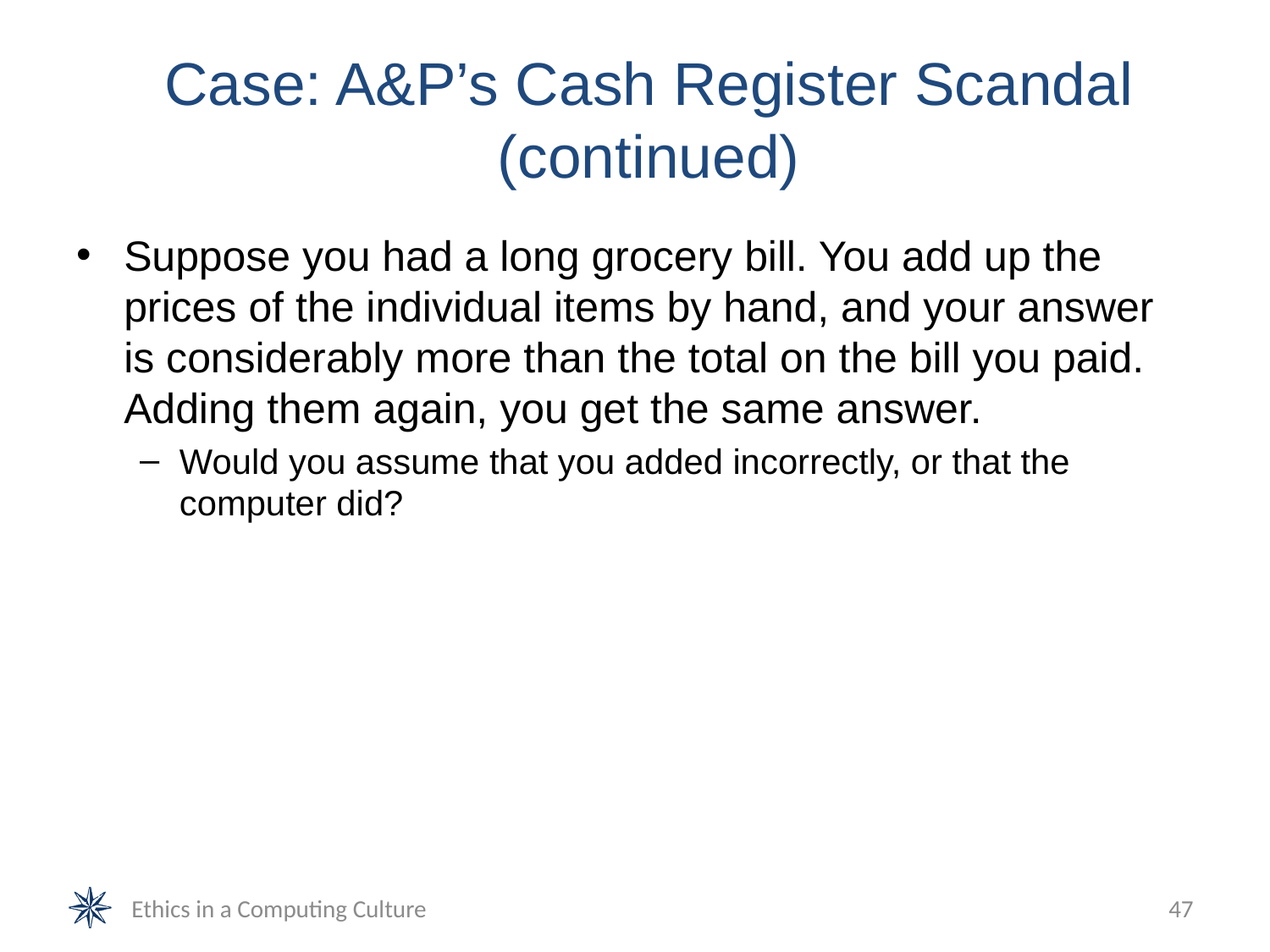

# Case: A&P’s Cash Register Scandal (continued)
Suppose you had a long grocery bill. You add up the prices of the individual items by hand, and your answer is considerably more than the total on the bill you paid. Adding them again, you get the same answer.
Would you assume that you added incorrectly, or that the computer did?

Ethics in a Computing Culture
47